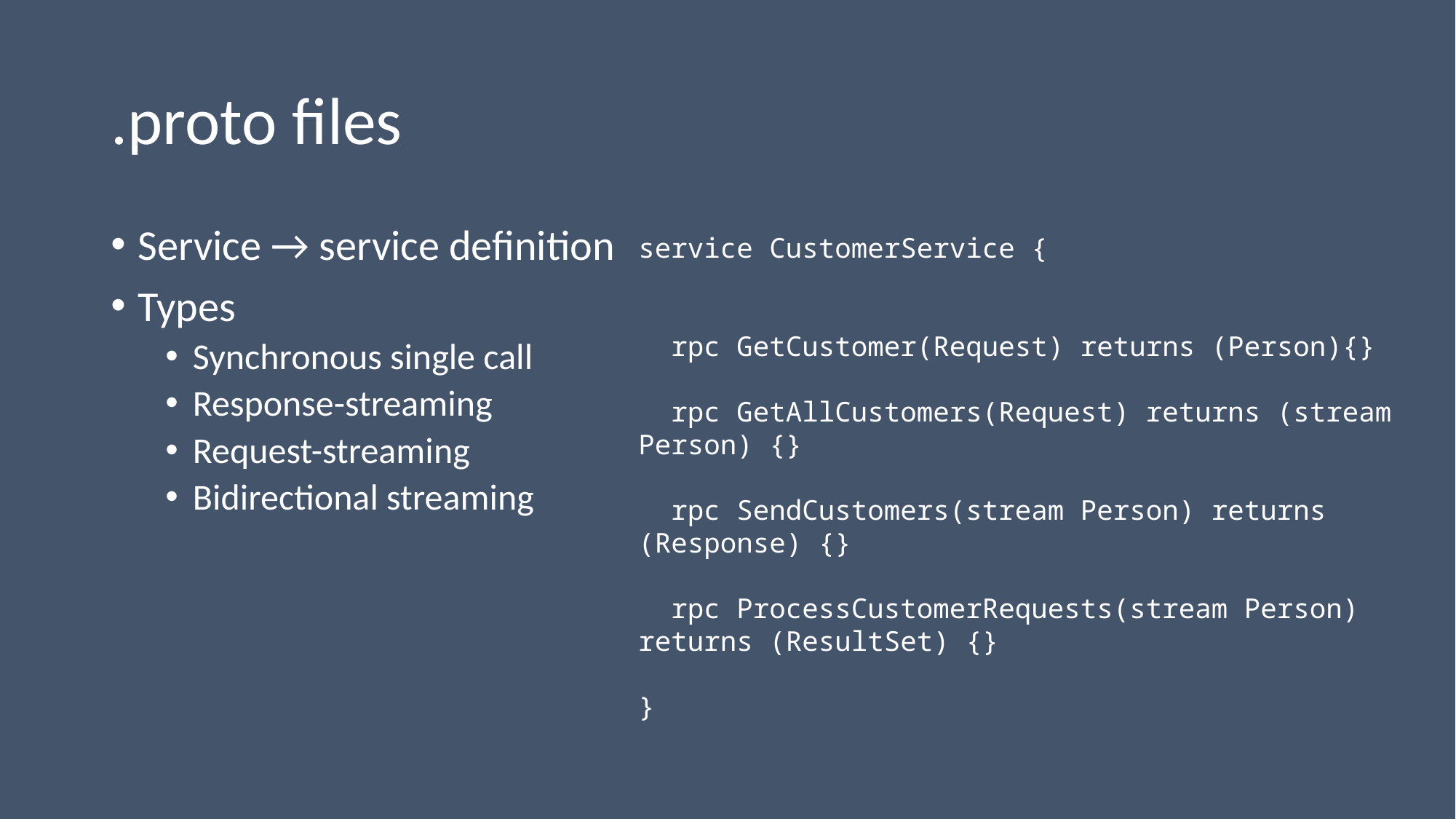

# .proto files
Service → service definition
Types
Synchronous single call
Response-streaming
Request-streaming
Bidirectional streaming

service CustomerService {

  rpc GetCustomer(Request) returns (Person){}

  rpc GetAllCustomers(Request) returns (stream Person) {}

  rpc SendCustomers(stream Person) returns (Response) {}

  rpc ProcessCustomerRequests(stream Person) returns (ResultSet) {}

}